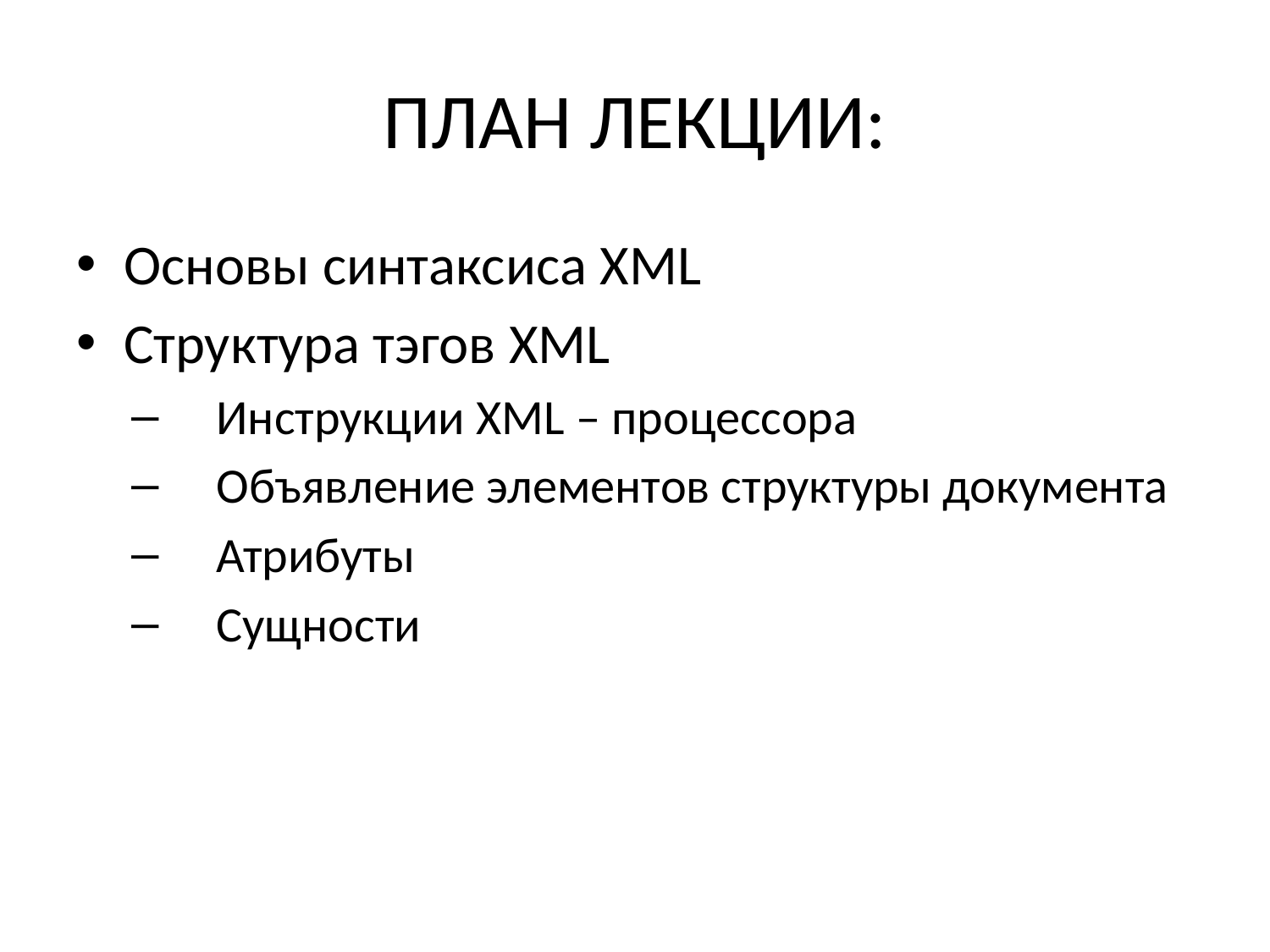

# ПЛАН ЛЕКЦИИ:
Основы синтаксиса XML
Структура тэгов XML
Инструкции XML – процессора
Объявление элементов структуры документа
Атрибуты
Cущности